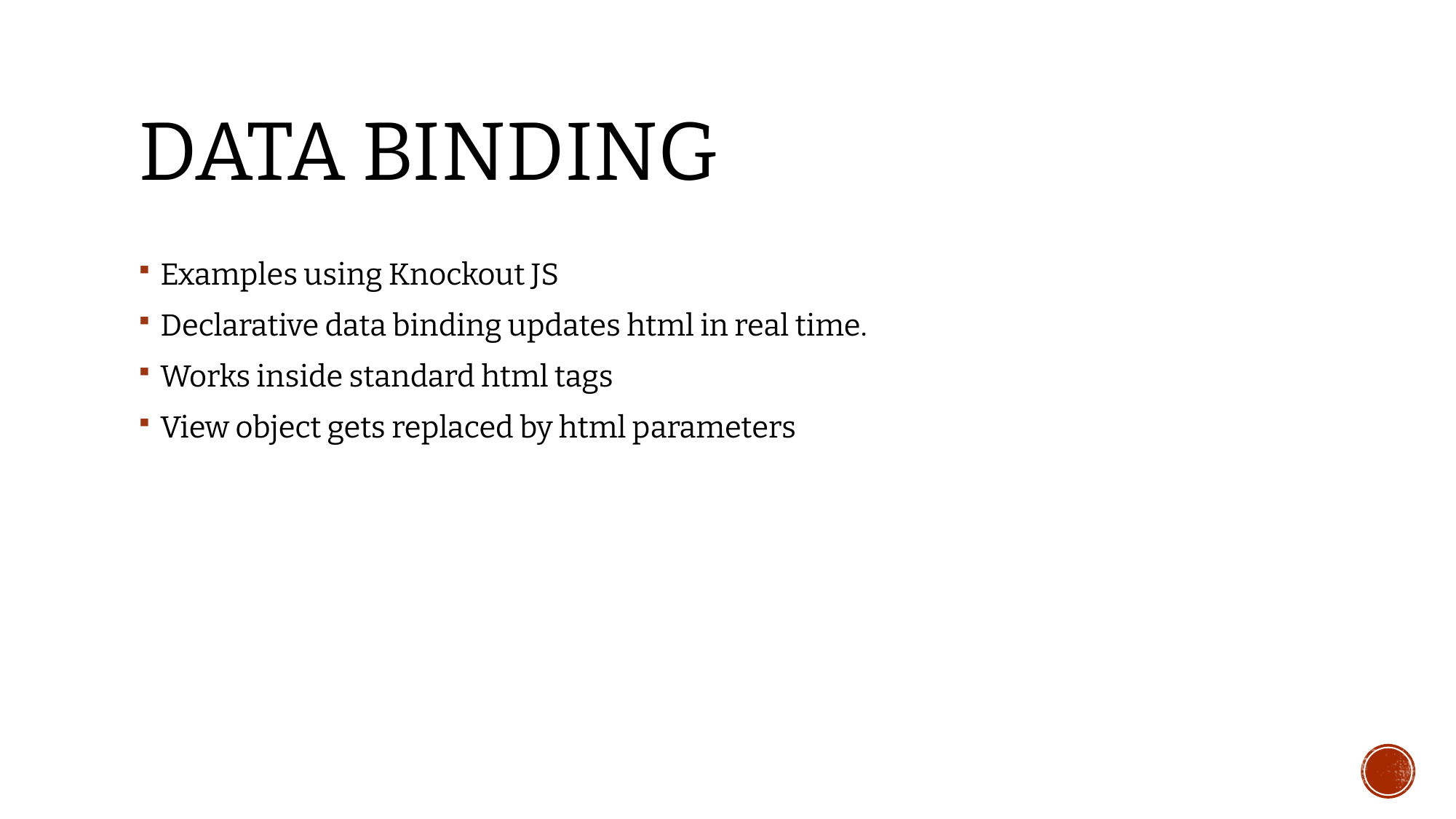

# Data binding
Examples using Knockout JS
Declarative data binding updates html in real time.
Works inside standard html tags
View object gets replaced by html parameters